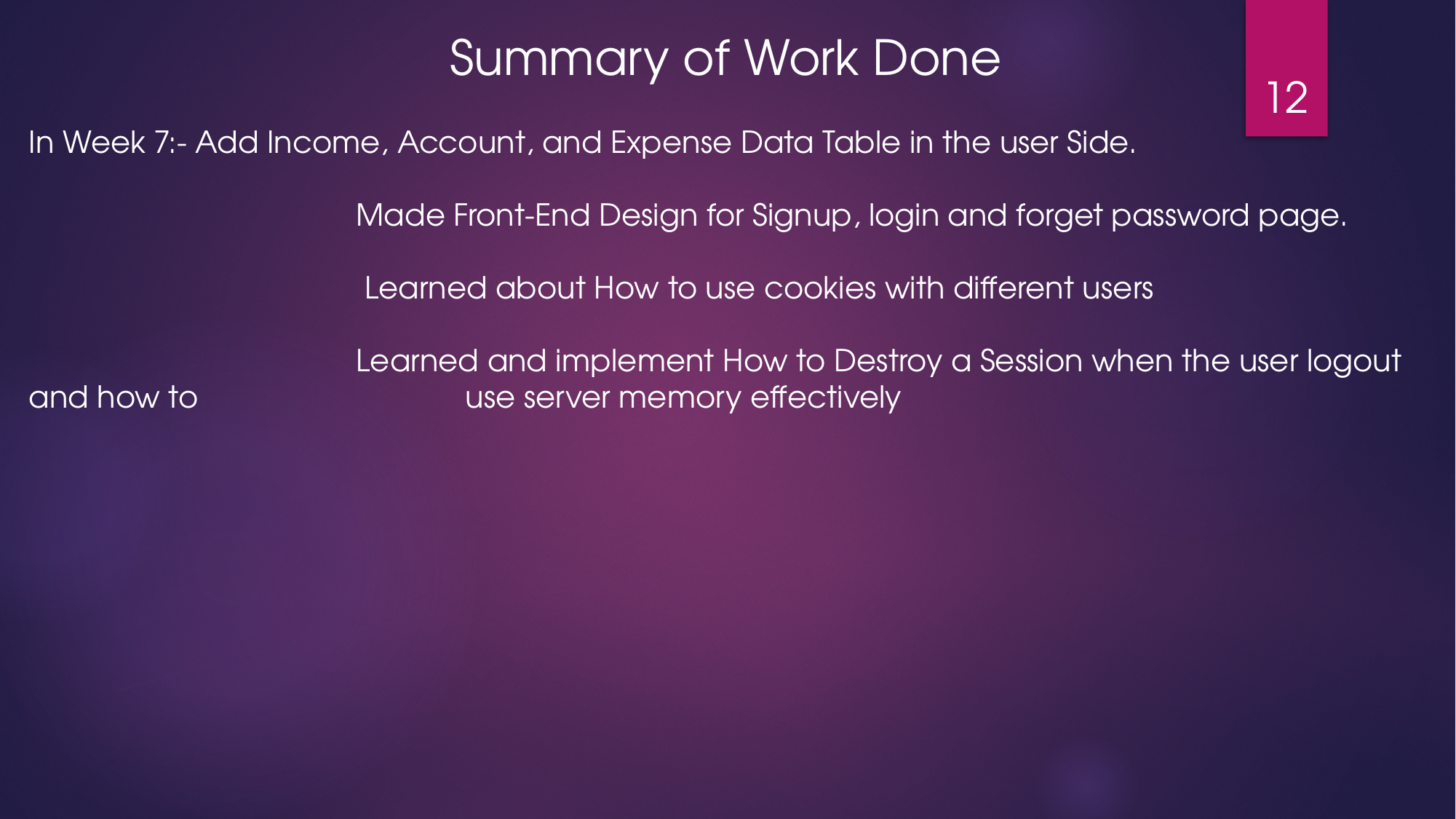

Summary of Work Done
12
In Week 7:- Add Income, Account, and Expense Data Table in the user Side.

			Made Front-End Design for Signup, login and forget password page.

			 Learned about How to use cookies with different users

			Learned and implement How to Destroy a Session when the user logout and how to 			use server memory effectively